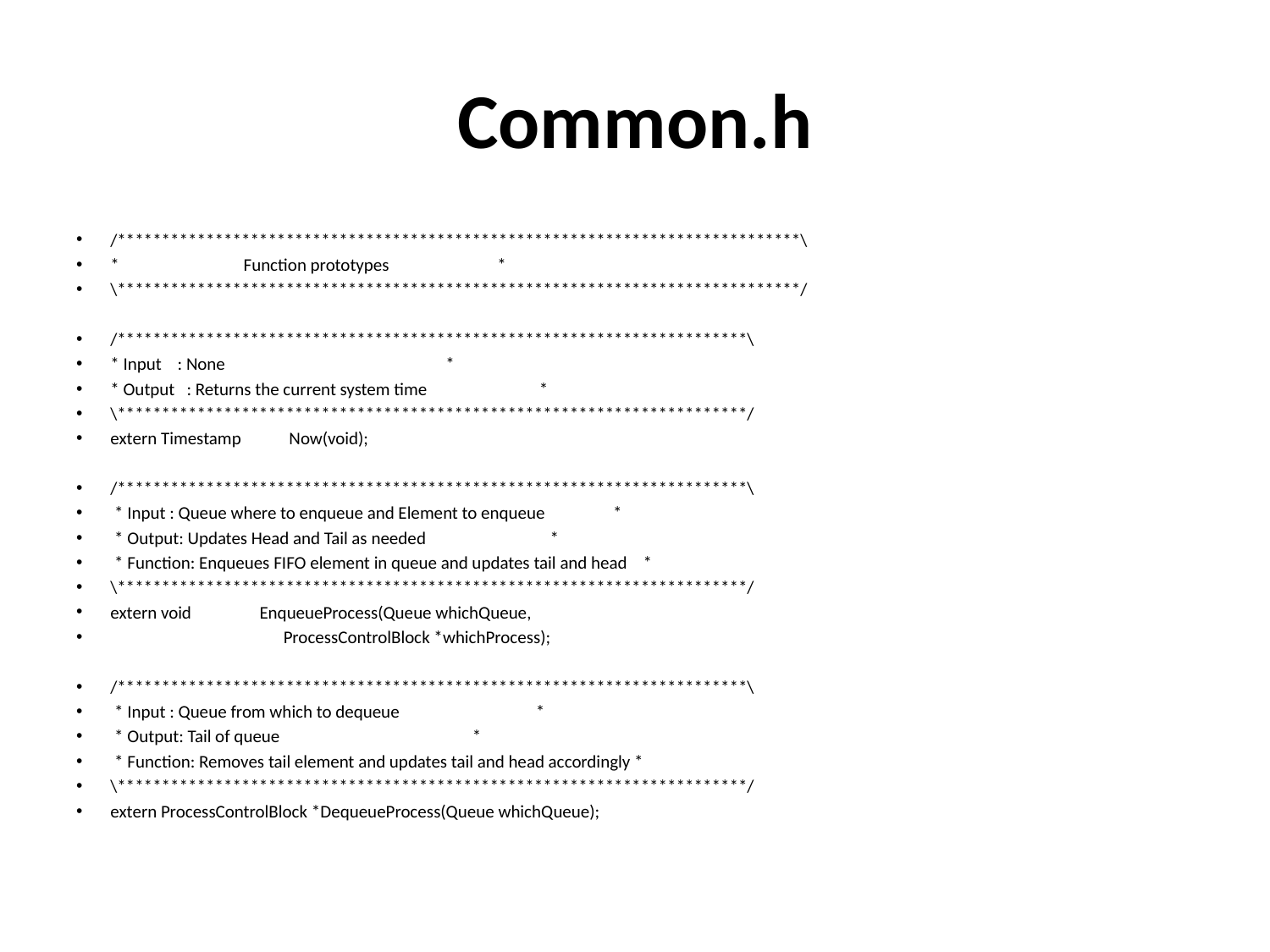

# Common.h
/*****************************************************************************\
*                               Function prototypes                           *
\*****************************************************************************/

/***********************************************************************\
* Input    : None                                                       *
* Output   : Returns the current system time                            *
\***********************************************************************/
extern Timestamp            Now(void);

/***********************************************************************\
 * Input : Queue where to enqueue and Element to enqueue                 *
 * Output: Updates Head and Tail as needed                               *
 * Function: Enqueues FIFO element in queue and updates tail and head    *
\***********************************************************************/
extern void                 EnqueueProcess(Queue whichQueue,
                                           ProcessControlBlock *whichProcess);

/***********************************************************************\
 * Input : Queue from which to dequeue                                  *
 * Output: Tail of queue                                                *
 * Function: Removes tail element and updates tail and head accordingly *
\***********************************************************************/
extern ProcessControlBlock *DequeueProcess(Queue whichQueue);